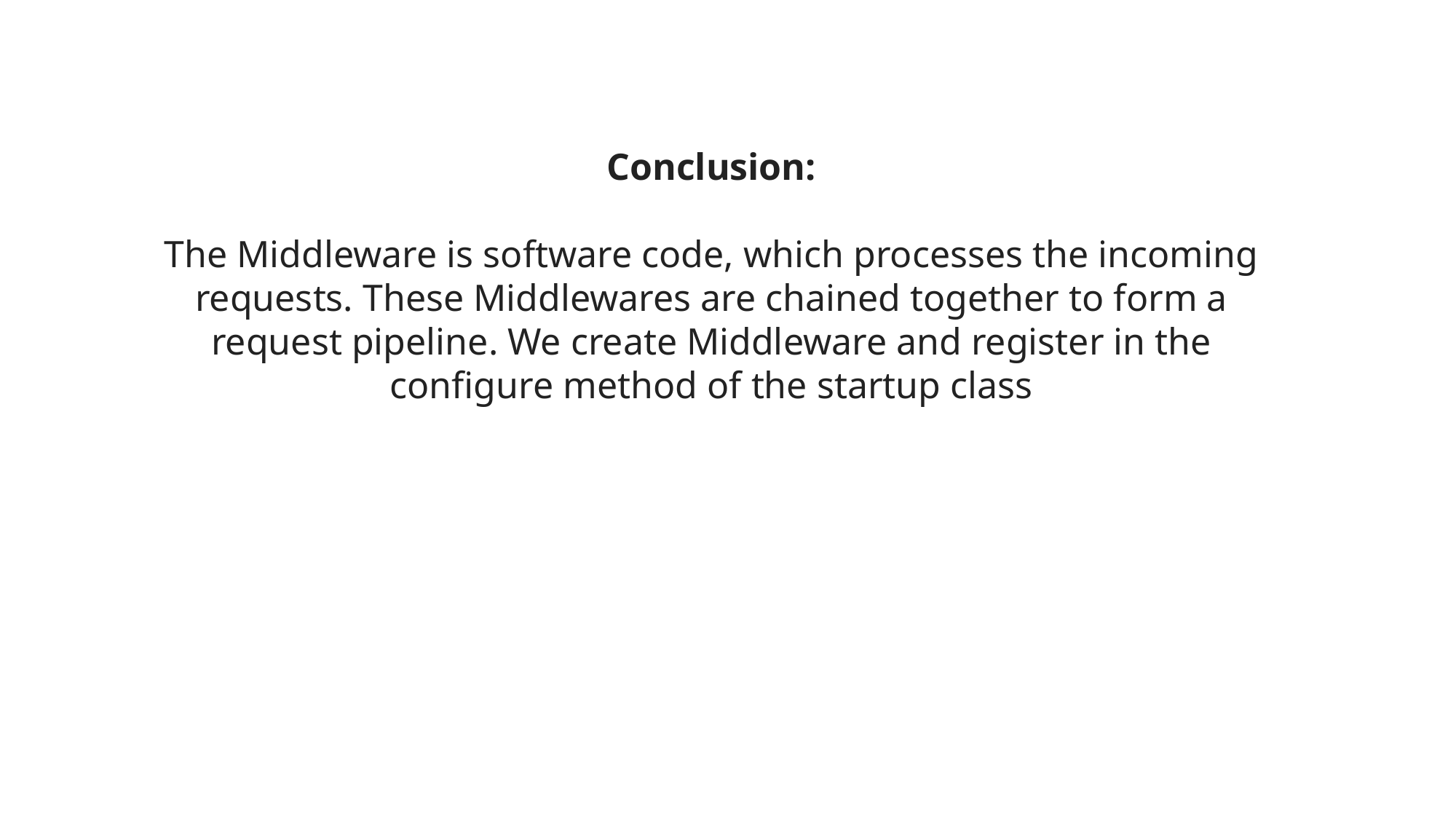

Conclusion:

The Middleware is software code, which processes the incoming requests. These Middlewares are chained together to form a request pipeline. We create Middleware and register in the configure method of the startup class